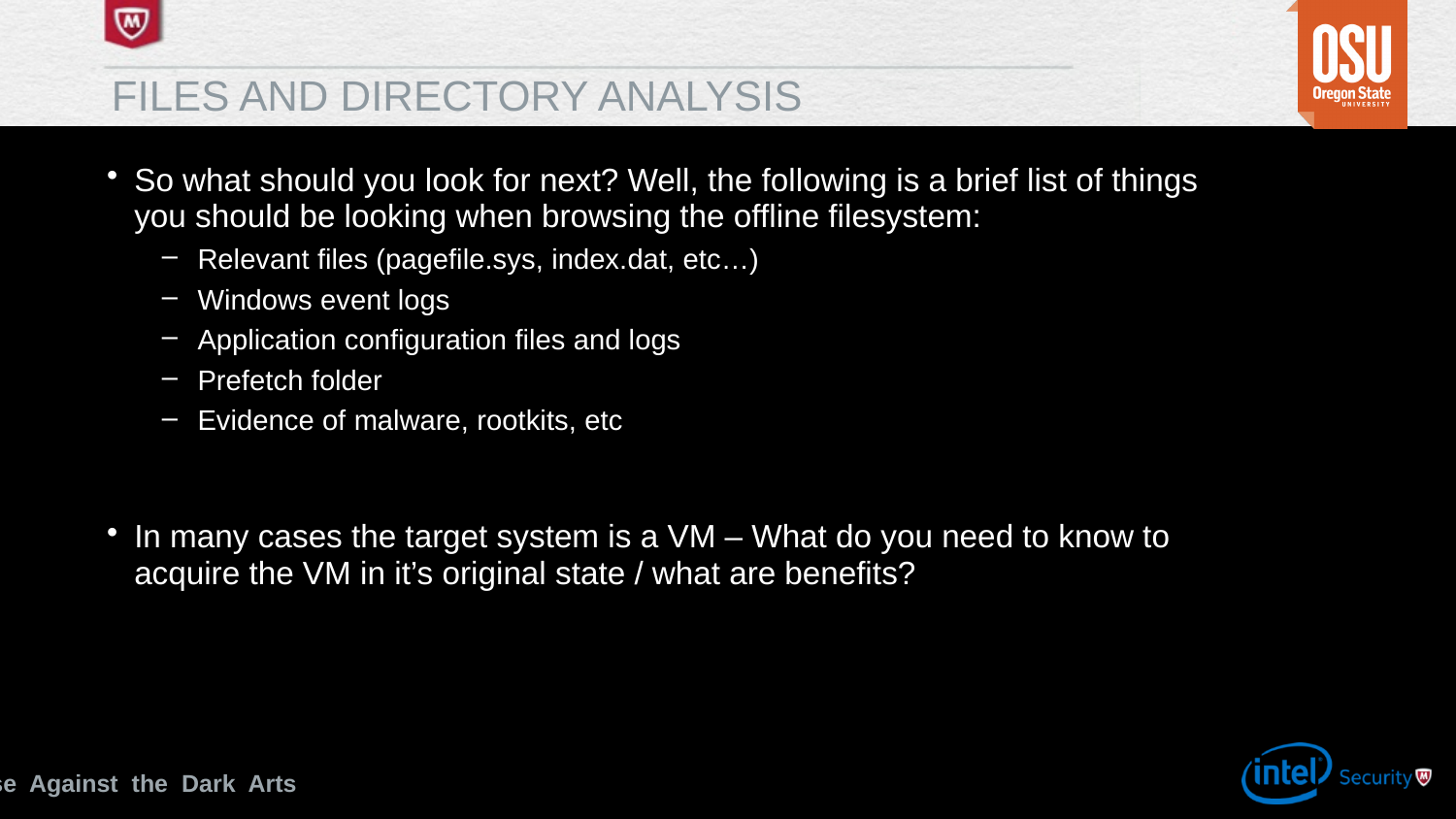

# FILES AND DIRECTORY ANALYSIS
So what should you look for next? Well, the following is a brief list of things you should be looking when browsing the offline filesystem:
Relevant files (pagefile.sys, index.dat, etc…)
Windows event logs
Application configuration files and logs
Prefetch folder
Evidence of malware, rootkits, etc

In many cases the target system is a VM – What do you need to know to acquire the VM in it’s original state / what are benefits?